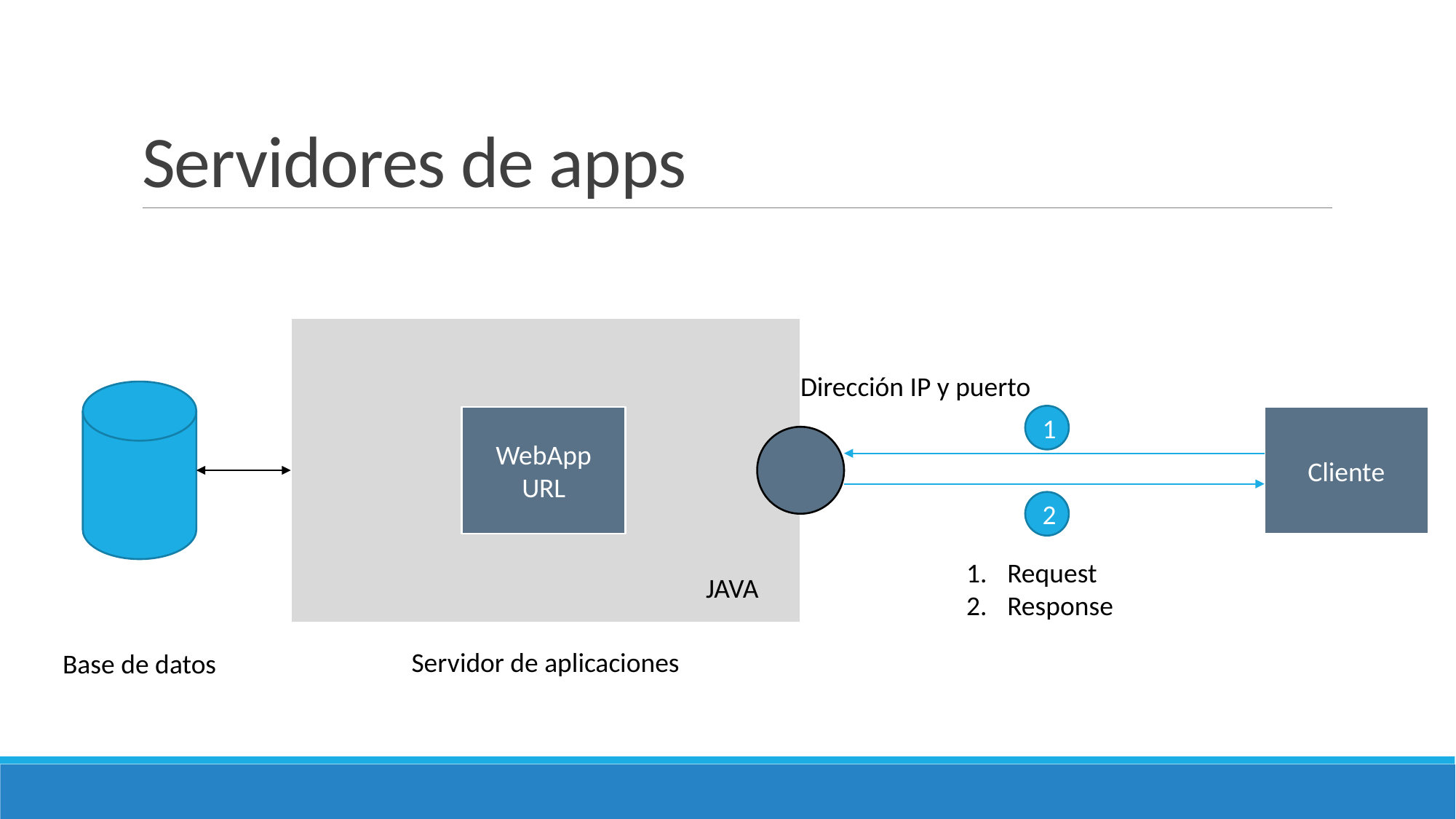

# Servidores de apps

Dirección IP y puerto

1
WebApp
URL
Cliente

2
Request
Response
JAVA
Servidor de aplicaciones
Base de datos